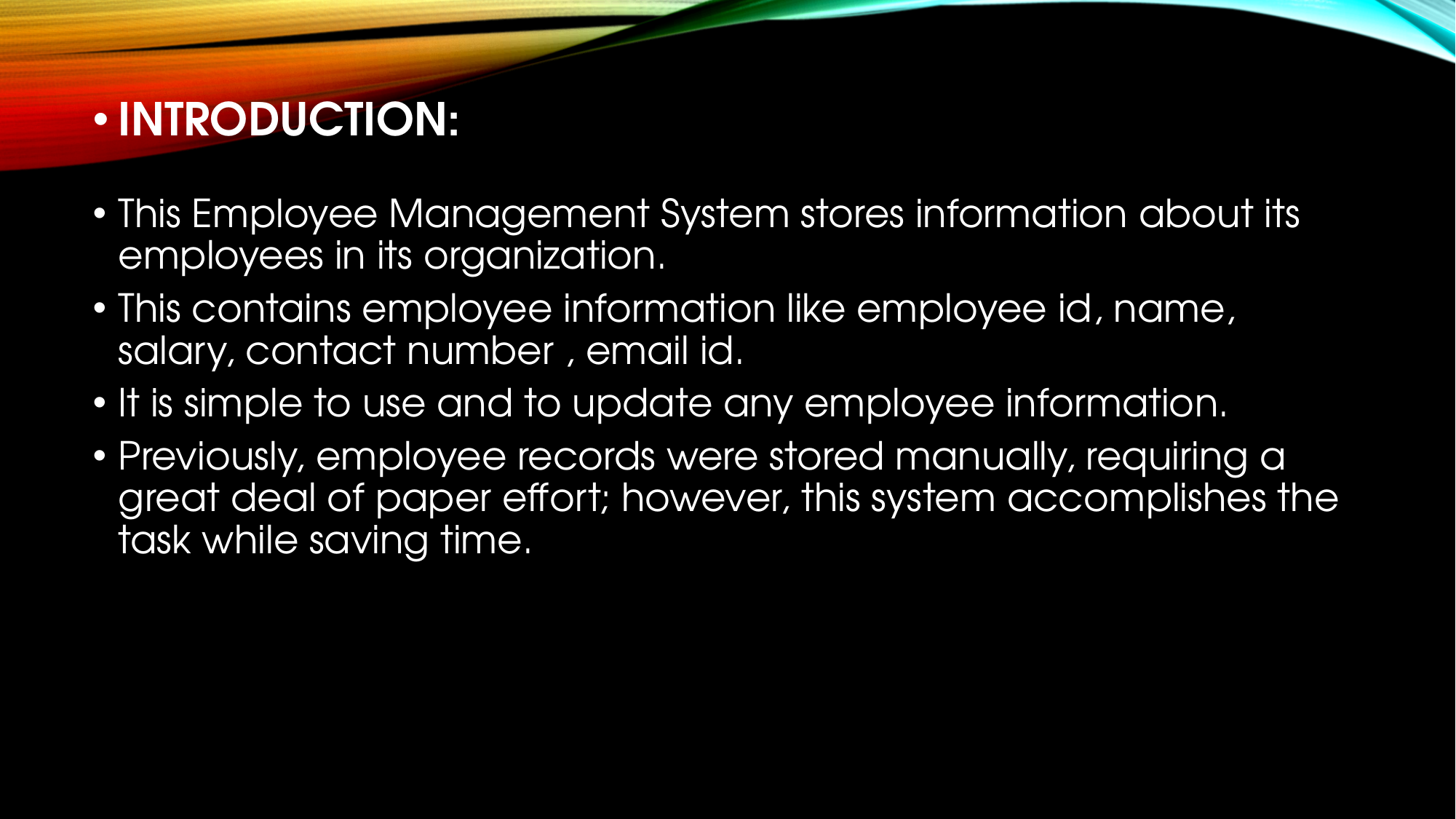

# .
INTRODUCTION:

This Employee Management System stores information about its employees in its organization.
This contains employee information like employee id, name, salary, contact number , email id.
It is simple to use and to update any employee information.
Previously, employee records were stored manually, requiring a great deal of paper effort; however, this system accomplishes the task while saving time.
It is simple to use and to update any employee information It contains employee information like employee id,
 It contains employee information like employee id,
It contains employee information like employee id,
It contains employee information like employee id,
It contains employee information like employee id,